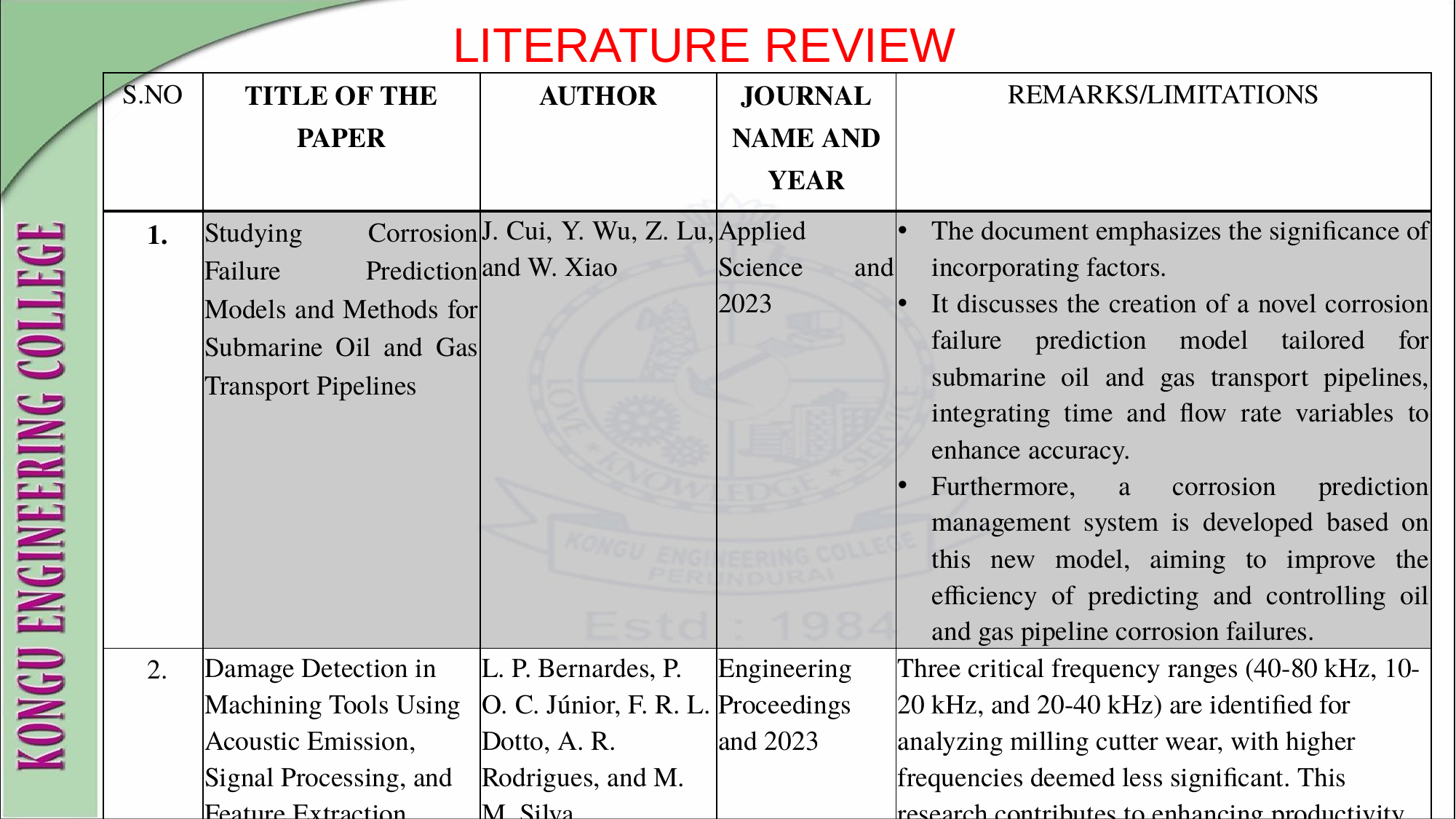

# LITERATURE REVIEW
| S.NO | TITLE OF THE PAPER | AUTHOR | JOURNAL NAME AND YEAR | REMARKS/LIMITATIONS |
| --- | --- | --- | --- | --- |
| 1. | Studying Corrosion Failure Prediction Models and Methods for Submarine Oil and Gas Transport Pipelines | J. Cui, Y. Wu, Z. Lu, and W. Xiao | Applied Science and 2023 | The document emphasizes the significance of incorporating factors. It discusses the creation of a novel corrosion failure prediction model tailored for submarine oil and gas transport pipelines, integrating time and flow rate variables to enhance accuracy. Furthermore, a corrosion prediction management system is developed based on this new model, aiming to improve the efficiency of predicting and controlling oil and gas pipeline corrosion failures. |
| 2. | Damage Detection in Machining Tools Using Acoustic Emission, Signal Processing, and Feature Extraction | L. P. Bernardes, P. O. C. Júnior, F. R. L. Dotto, A. R. Rodrigues, and M. M. Silva | Engineering Proceedings and 2023 | Three critical frequency ranges (40-80 kHz, 10-20 kHz, and 20-40 kHz) are identified for analyzing milling cutter wear, with higher frequencies deemed less significant. This research contributes to enhancing productivity and reducing manufacturing costs. |